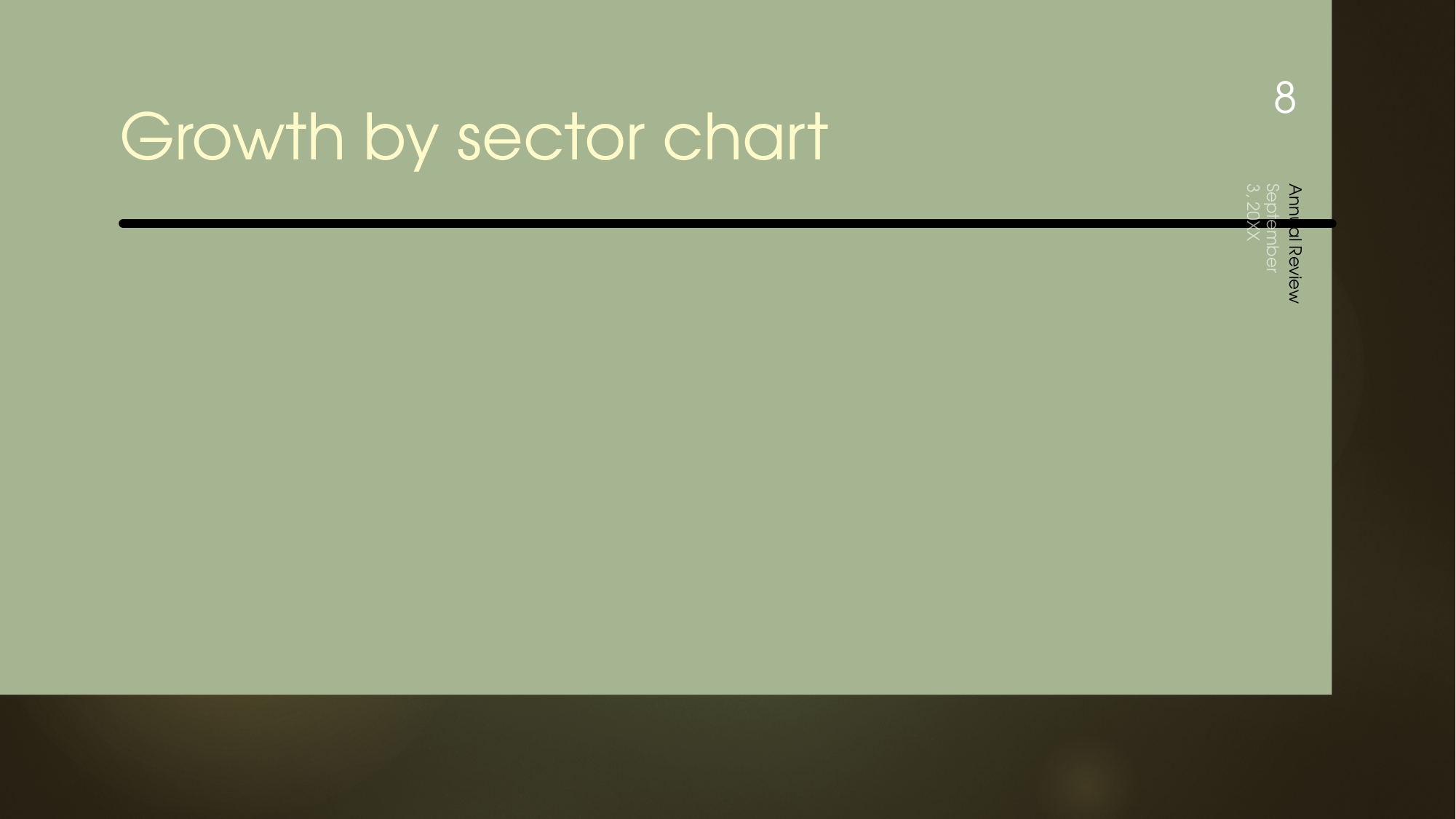

8
# Growth by sector chart
September 3, 20XX
Annual Review